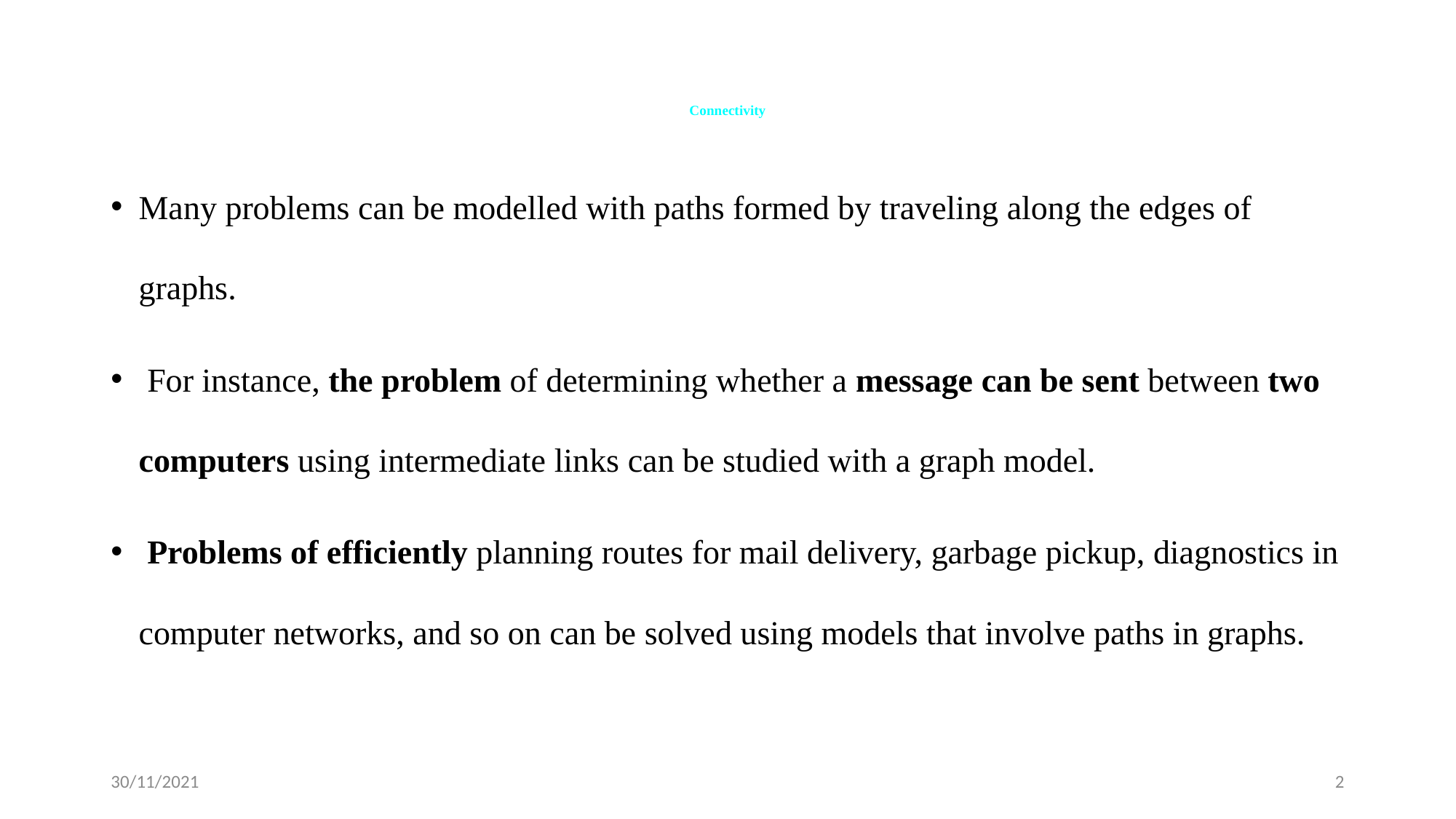

# Connectivity
Many problems can be modelled with paths formed by traveling along the edges of graphs.
 For instance, the problem of determining whether a message can be sent between two computers using intermediate links can be studied with a graph model.
 Problems of efficiently planning routes for mail delivery, garbage pickup, diagnostics in computer networks, and so on can be solved using models that involve paths in graphs.

30/11/2021
2